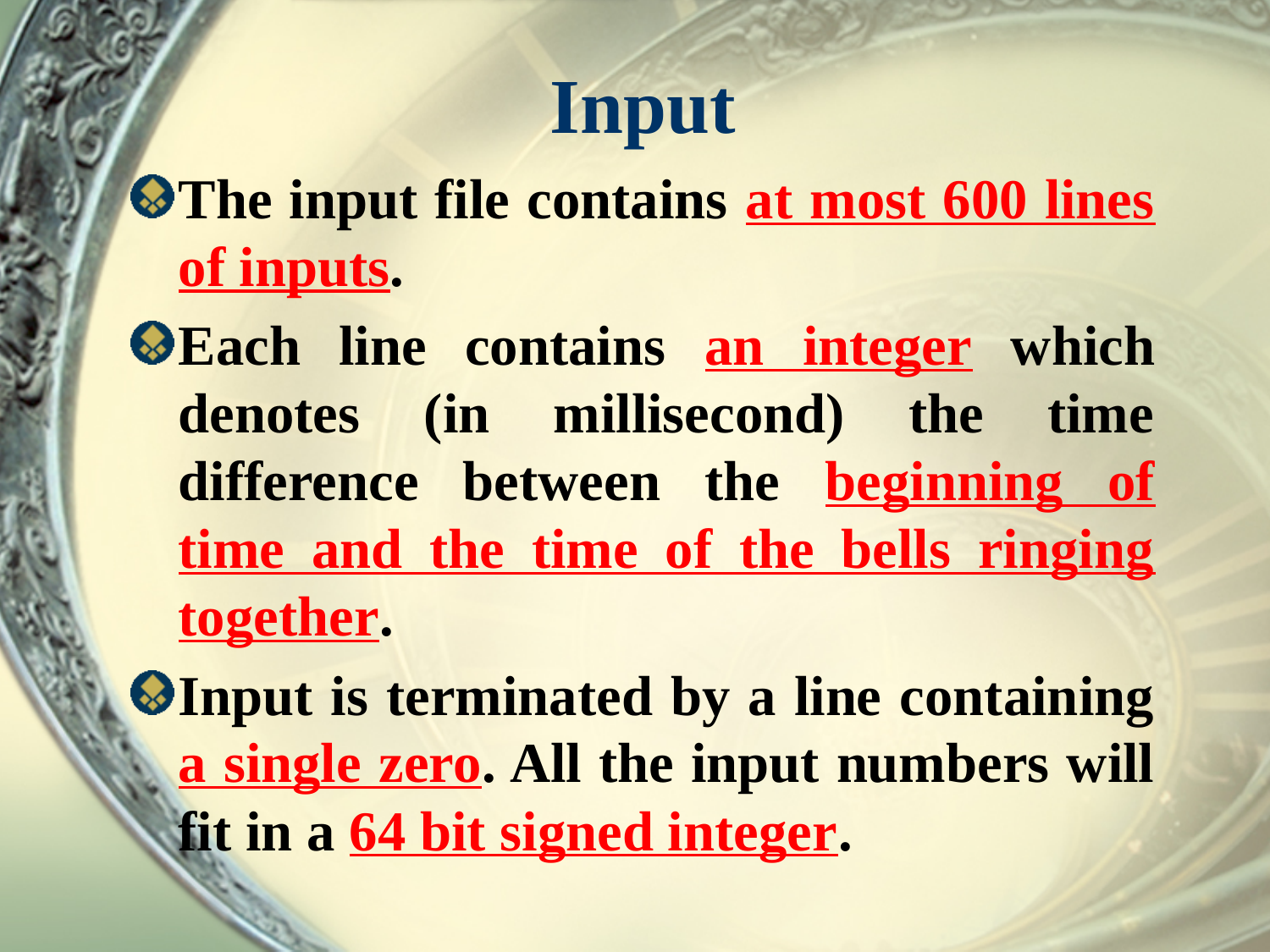

# Input
The input file contains at most 600 lines of inputs.
Each line contains an integer which denotes (in millisecond) the time difference between the beginning of time and the time of the bells ringing together.
Input is terminated by a line containing a single zero. All the input numbers will fit in a 64 bit signed integer.